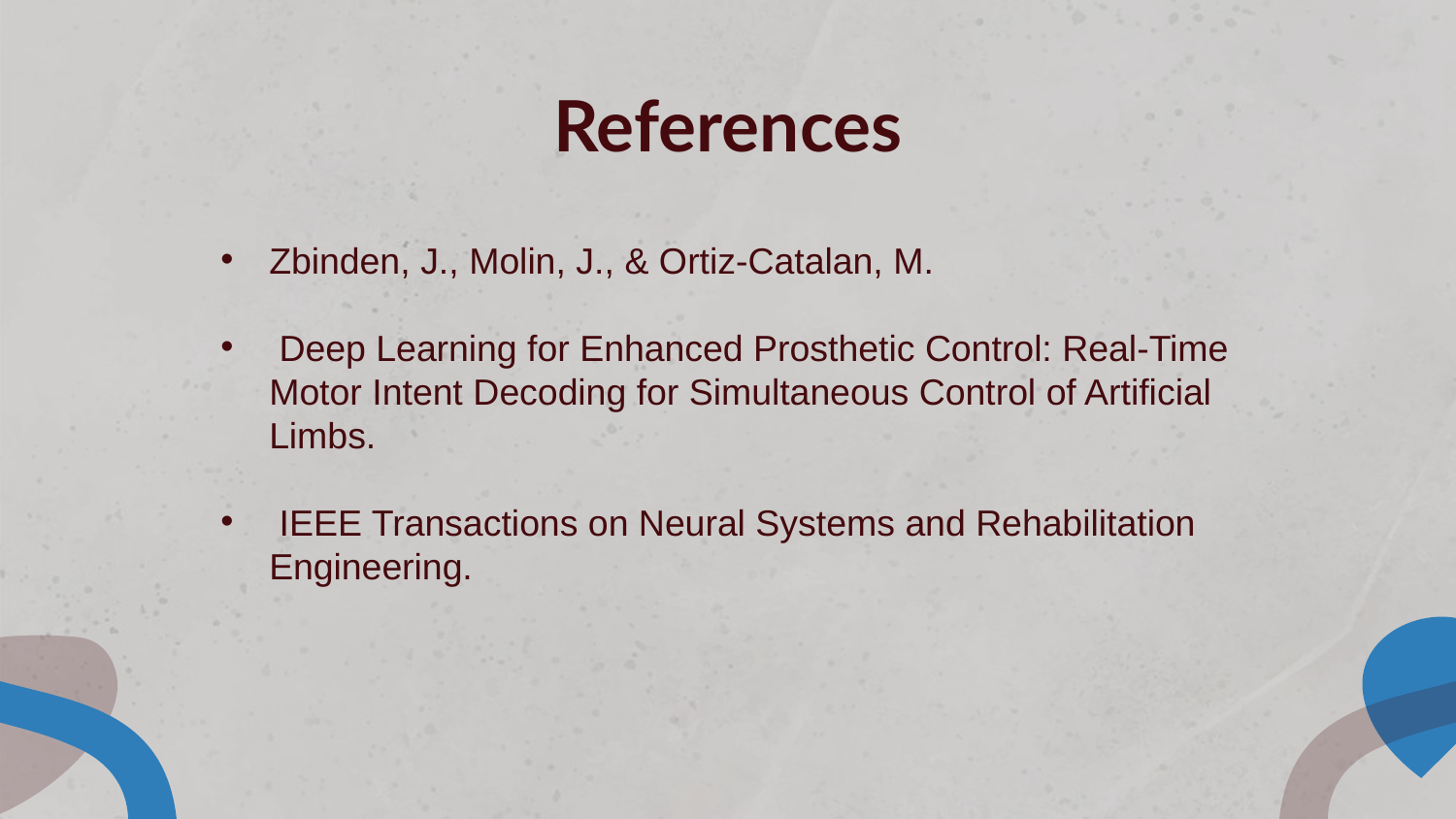

# References
Zbinden, J., Molin, J., & Ortiz-Catalan, M.

 Deep Learning for Enhanced Prosthetic Control: Real-Time Motor Intent Decoding for Simultaneous Control of Artificial Limbs.

 IEEE Transactions on Neural Systems and Rehabilitation Engineering.